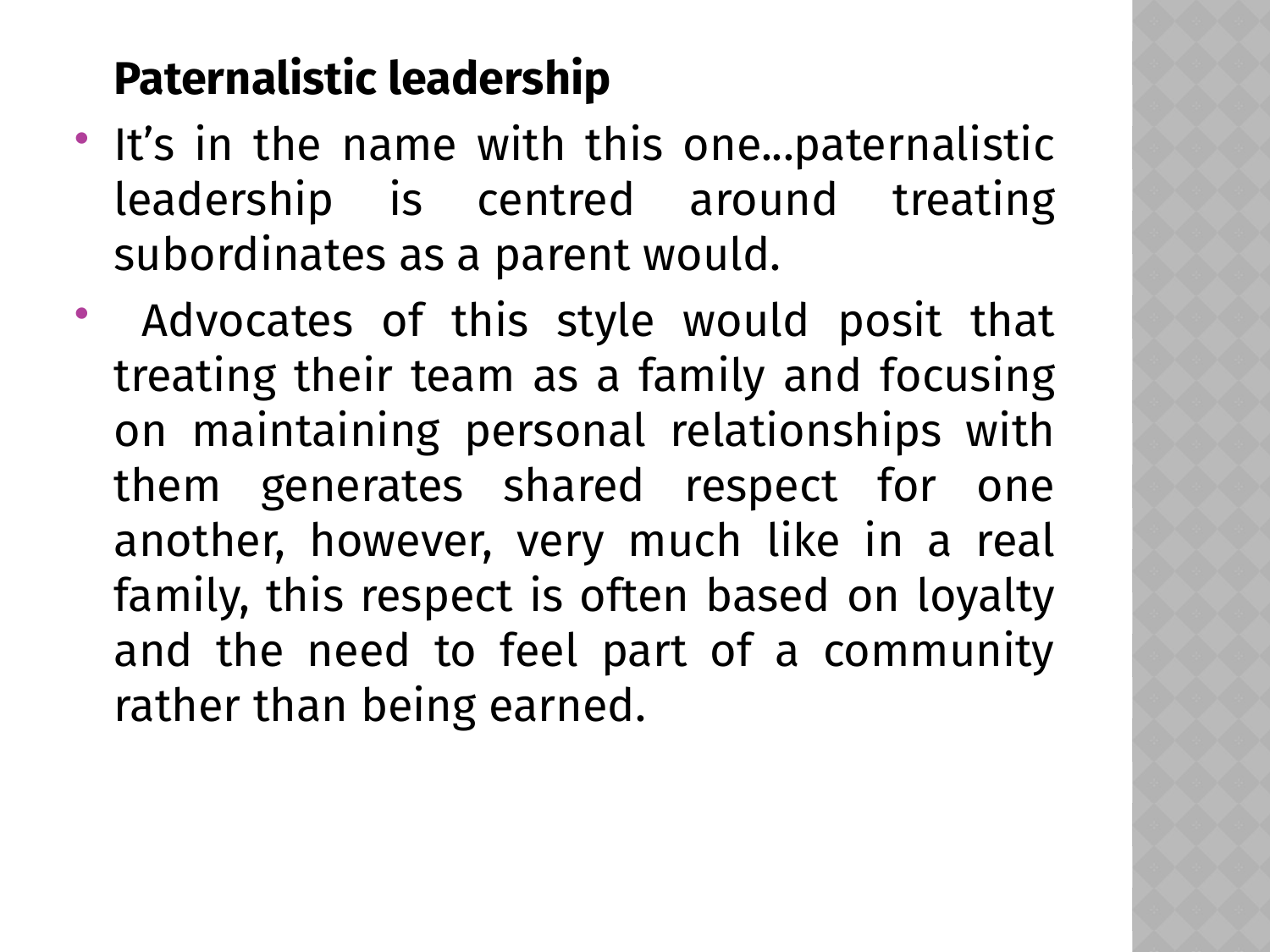

Paternalistic leadership
It’s in the name with this one...paternalistic leadership is centred around treating subordinates as a parent would.
 Advocates of this style would posit that treating their team as a family and focusing on maintaining personal relationships with them generates shared respect for one another, however, very much like in a real family, this respect is often based on loyalty and the need to feel part of a community rather than being earned.